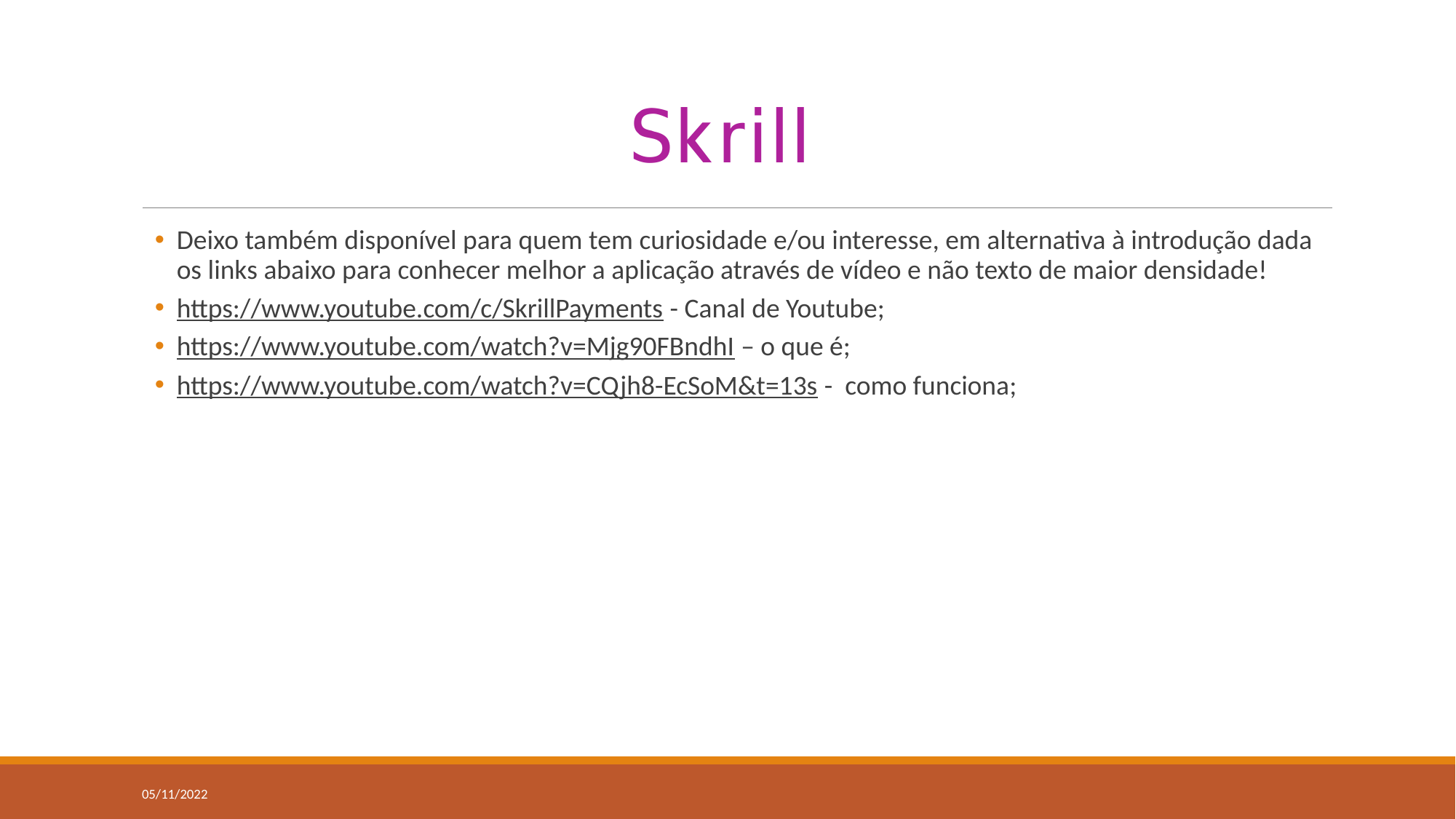

# Skrill
Deixo também disponível para quem tem curiosidade e/ou interesse, em alternativa à introdução dada os links abaixo para conhecer melhor a aplicação através de vídeo e não texto de maior densidade!
https://www.youtube.com/c/SkrillPayments - Canal de Youtube;
https://www.youtube.com/watch?v=Mjg90FBndhI – o que é;
https://www.youtube.com/watch?v=CQjh8-EcSoM&t=13s -  como funciona;

05/11/2022